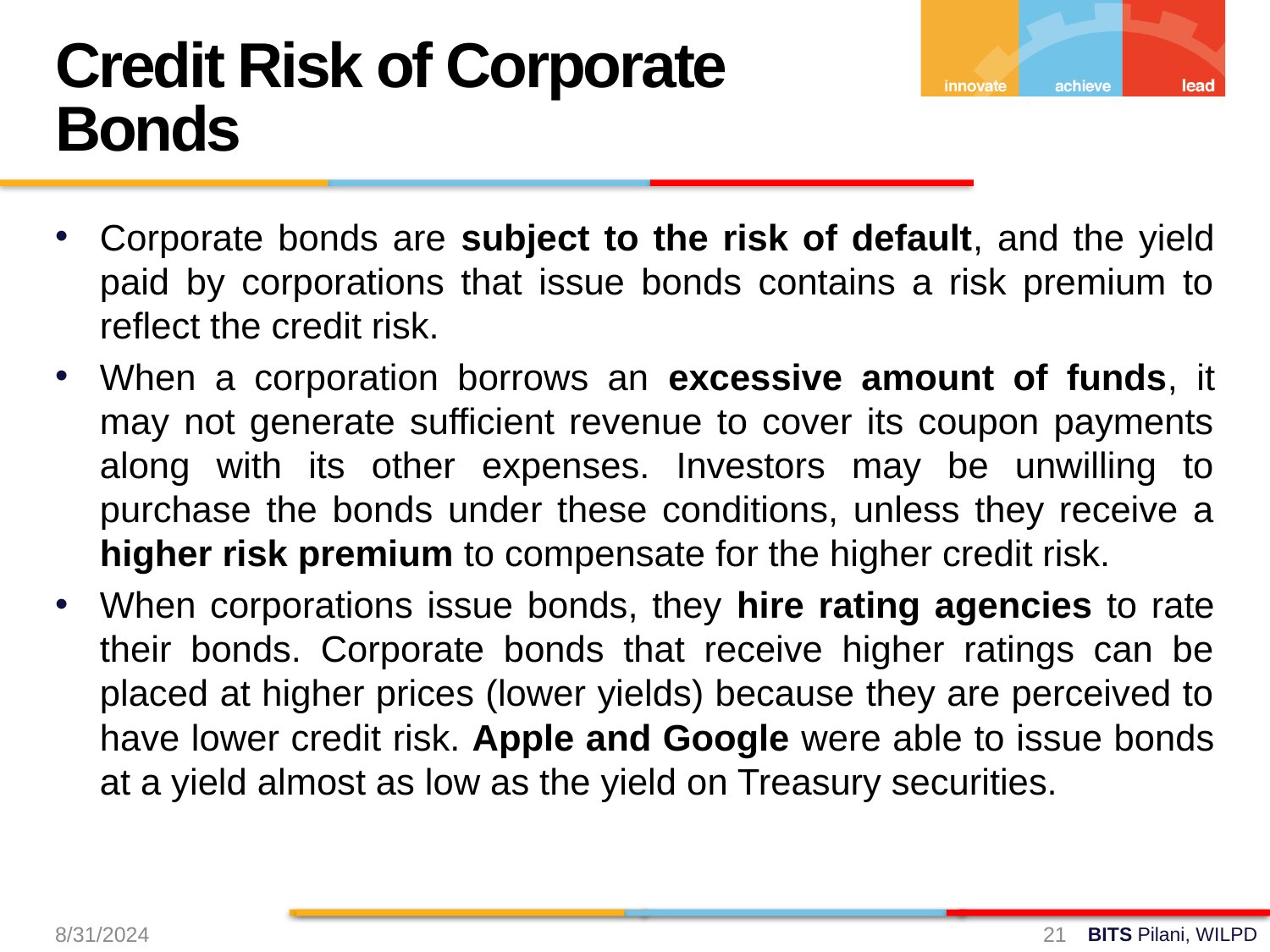

Credit Risk of Corporate Bonds
Corporate bonds are subject to the risk of default, and the yield paid by corporations that issue bonds contains a risk premium to reflect the credit risk.
When a corporation borrows an excessive amount of funds, it may not generate sufficient revenue to cover its coupon payments along with its other expenses. Investors may be unwilling to purchase the bonds under these conditions, unless they receive a higher risk premium to compensate for the higher credit risk.
When corporations issue bonds, they hire rating agencies to rate their bonds. Corporate bonds that receive higher ratings can be placed at higher prices (lower yields) because they are perceived to have lower credit risk. Apple and Google were able to issue bonds at a yield almost as low as the yield on Treasury securities.
8/31/2024
21